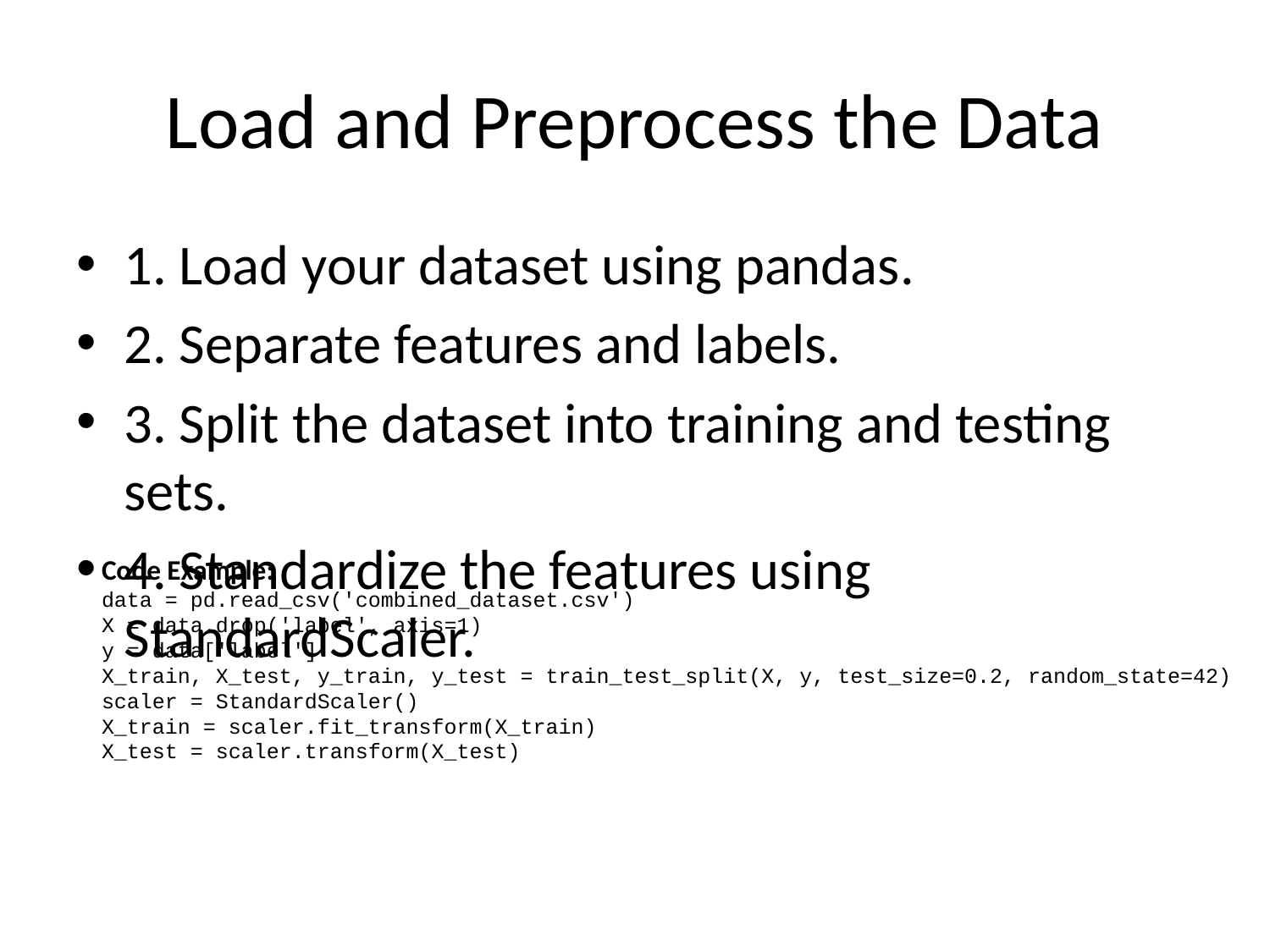

# Load and Preprocess the Data
1. Load your dataset using pandas.
2. Separate features and labels.
3. Split the dataset into training and testing sets.
4. Standardize the features using StandardScaler.

Code Example:
data = pd.read_csv('combined_dataset.csv')
X = data.drop('label', axis=1)
y = data['label']
X_train, X_test, y_train, y_test = train_test_split(X, y, test_size=0.2, random_state=42)
scaler = StandardScaler()
X_train = scaler.fit_transform(X_train)
X_test = scaler.transform(X_test)